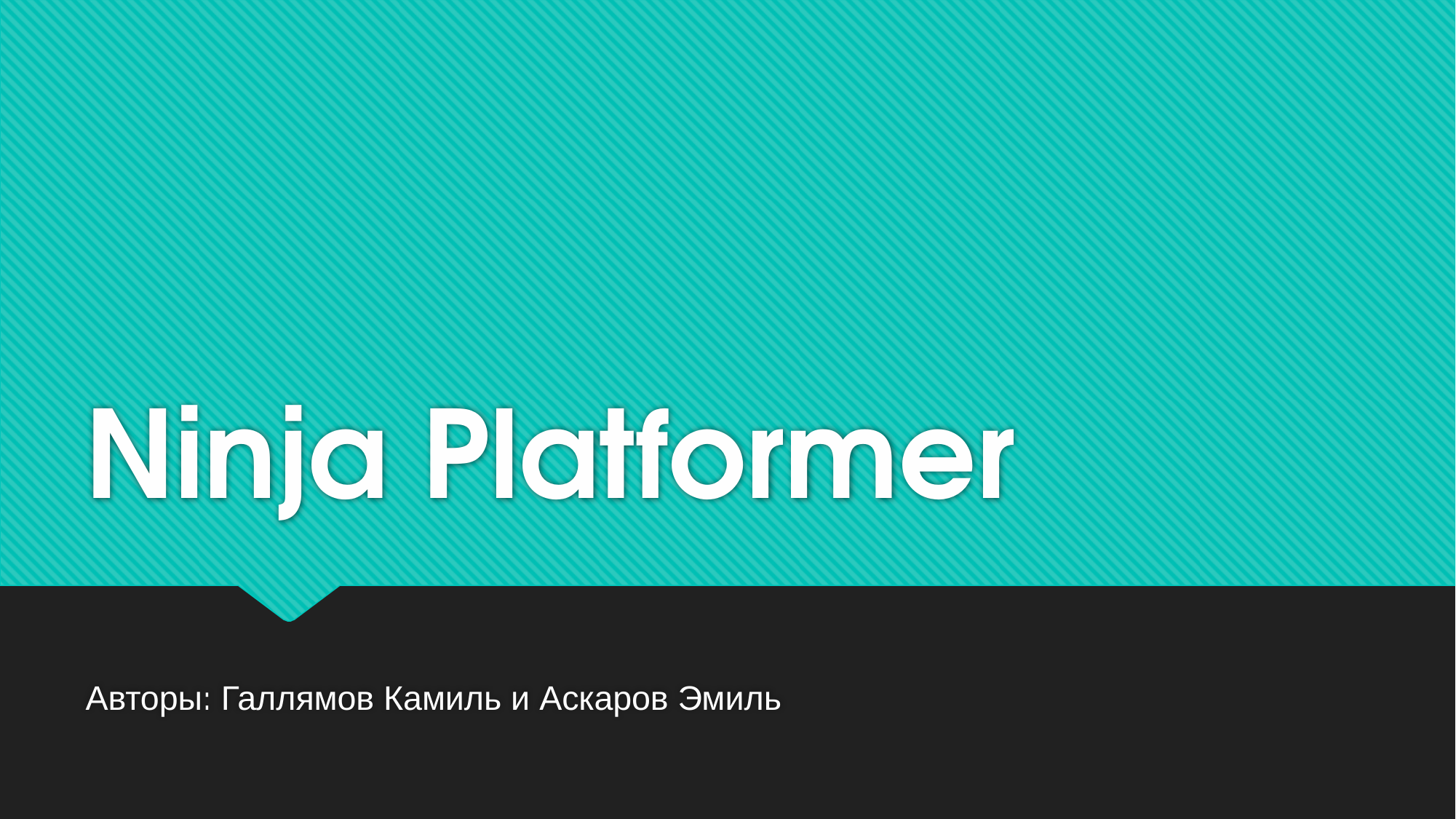

# Ninja Platformer
Авторы: Галлямов Камиль и Аскаров Эмиль